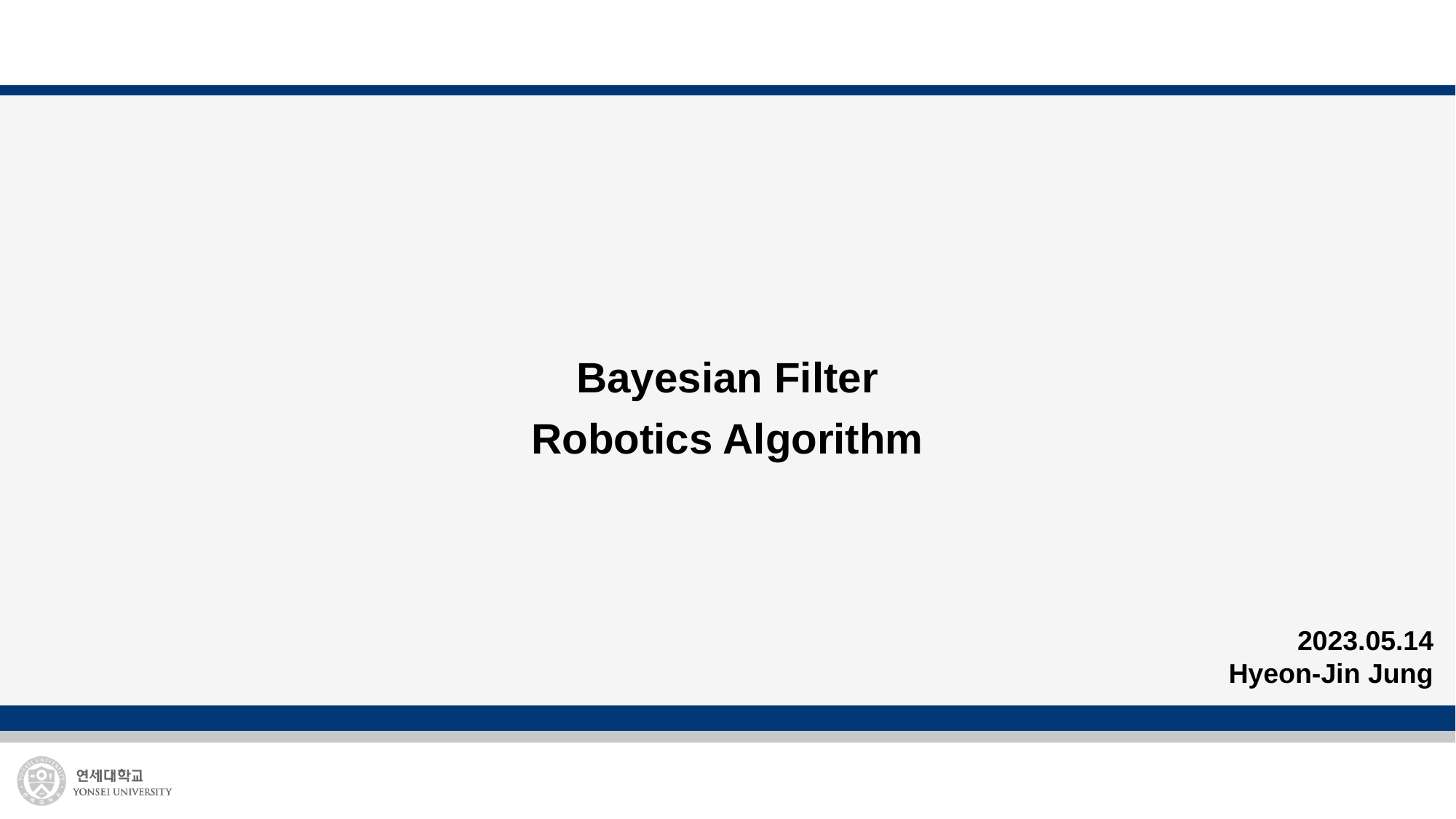

# Bayesian Filter Robotics Algorithm
2023.05.14
Hyeon-Jin Jung